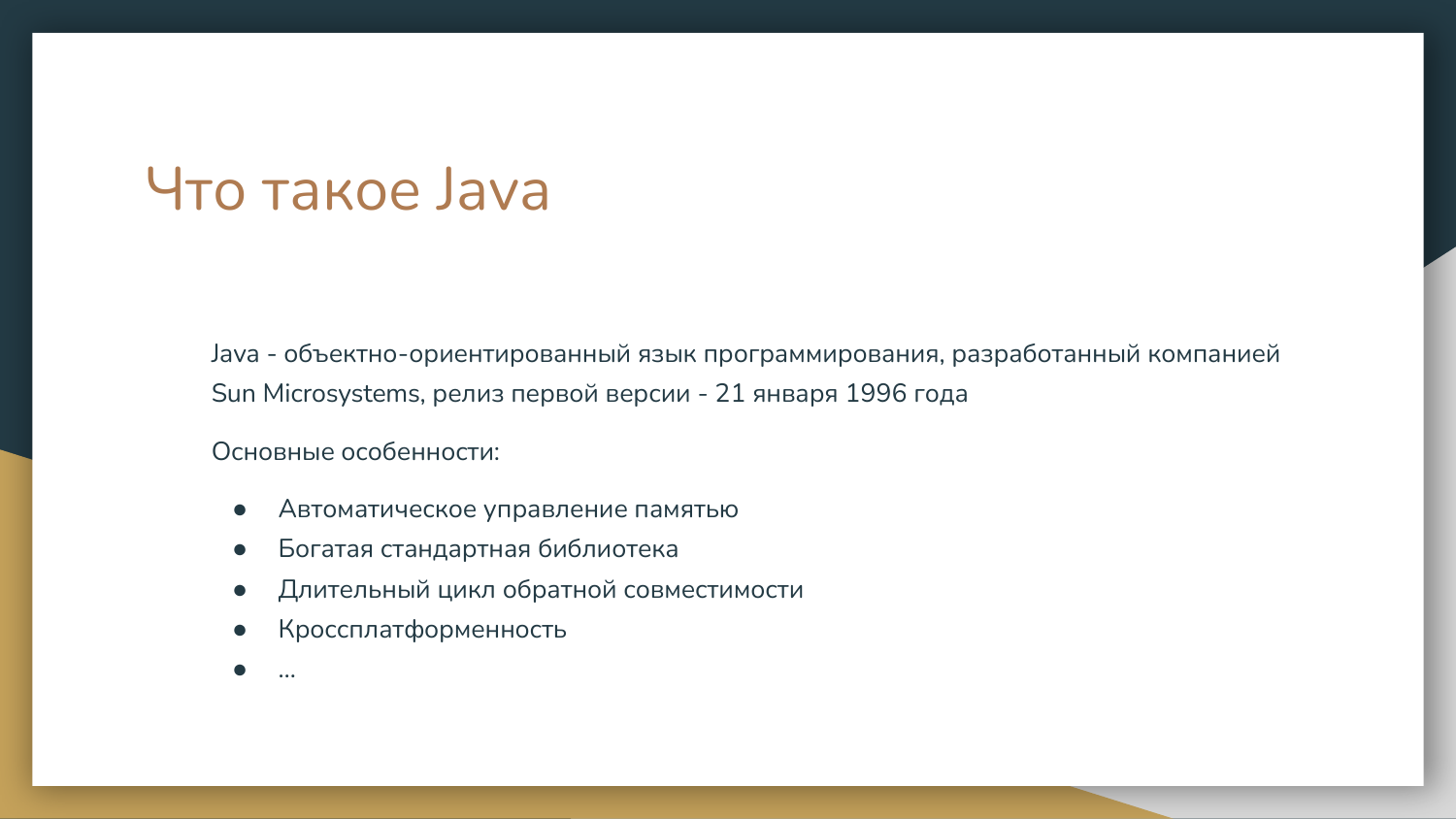

# Что такое Java
Java - объектно-ориентированный язык программирования, разработанный компанией Sun Microsystems, релиз первой версии - 21 января 1996 года
Основные особенности:
Автоматическое управление памятью
Богатая стандартная библиотека
Длительный цикл обратной совместимости
Кроссплатформенность
…